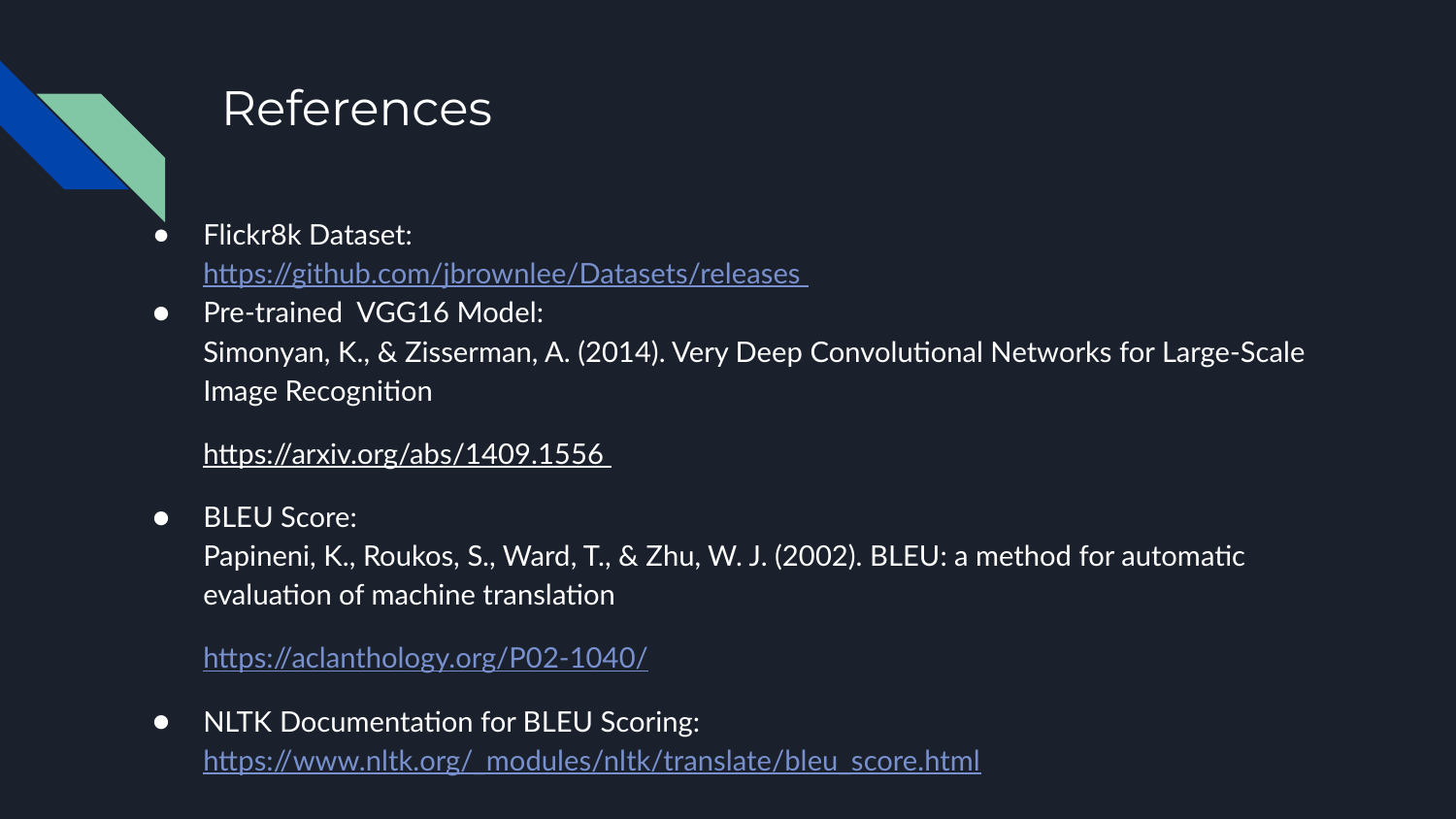

# References
Flickr8k Dataset:
https://github.com/jbrownlee/Datasets/releases
Pre-trained  VGG16 Model:
Simonyan, K., & Zisserman, A. (2014). Very Deep Convolutional Networks for Large-Scale Image Recognition
https://arxiv.org/abs/1409.1556
BLEU Score:
Papineni, K., Roukos, S., Ward, T., & Zhu, W. J. (2002). BLEU: a method for automatic evaluation of machine translation
https://aclanthology.org/P02-1040/
NLTK Documentation for BLEU Scoring: https://www.nltk.org/_modules/nltk/translate/bleu_score.html